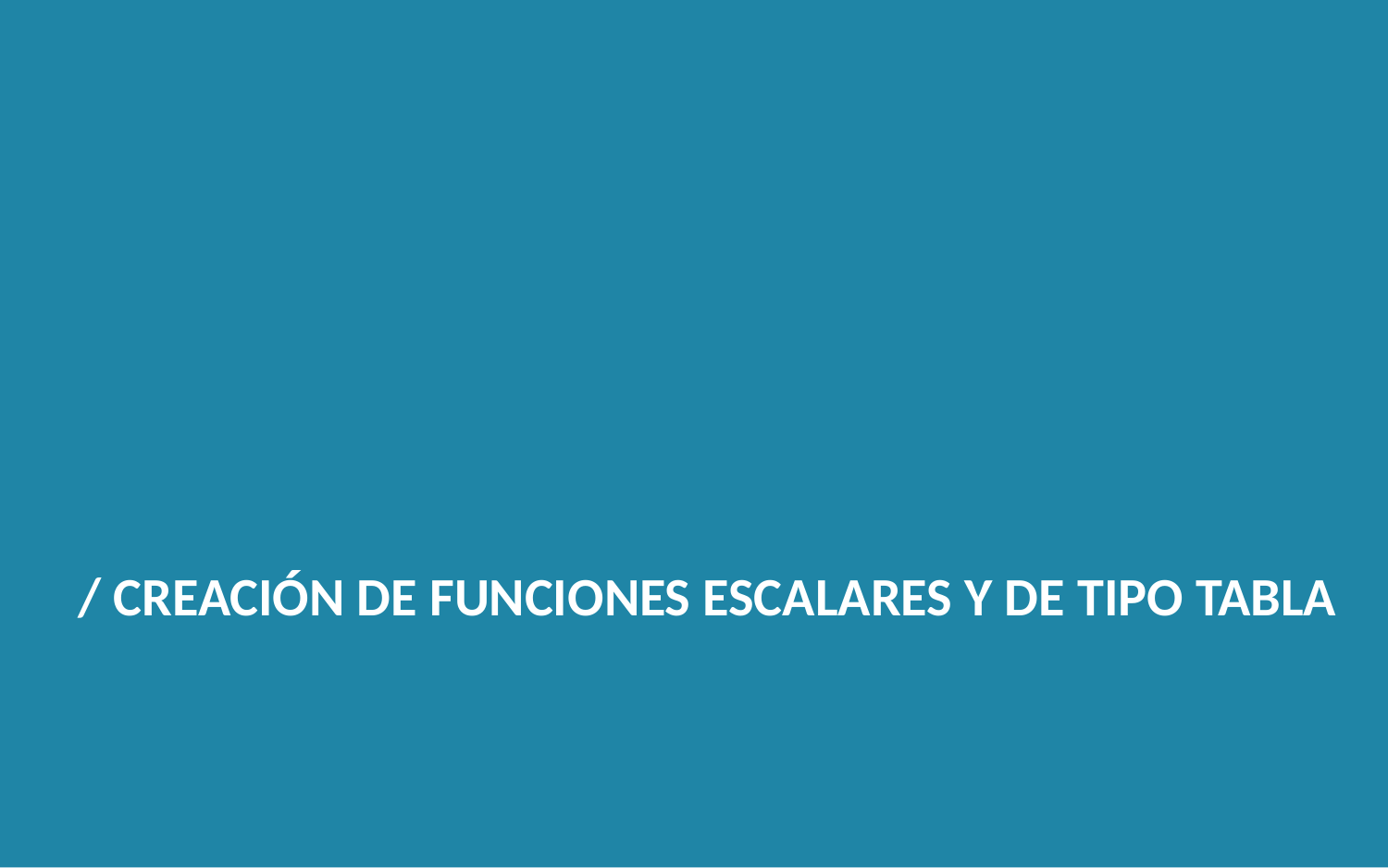

/ CREACIÓN DE FUNCIONES ESCALARES Y DE TIPO TABLA